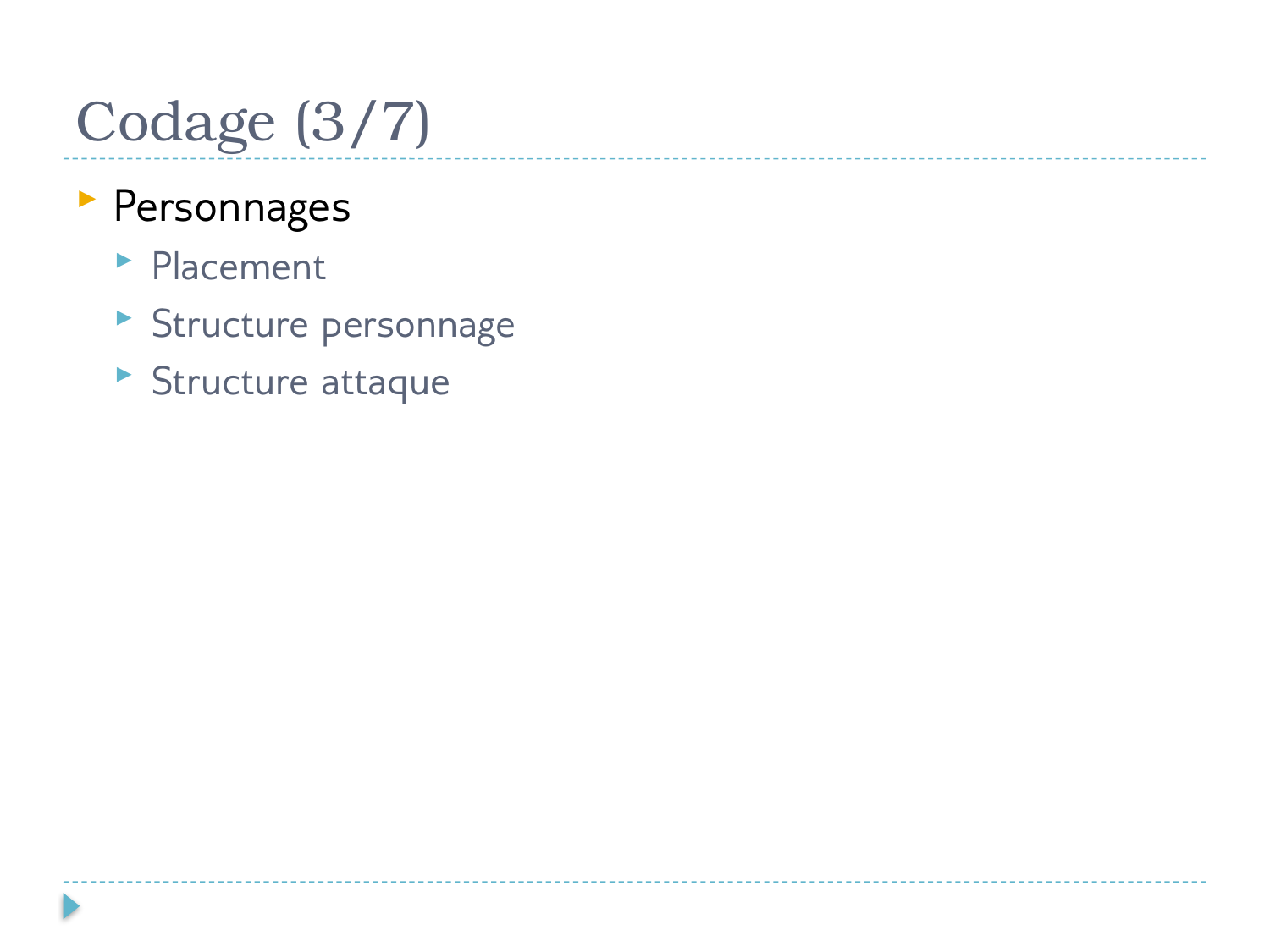

# Codage (3/7)
Personnages
Placement
Structure personnage
Structure attaque